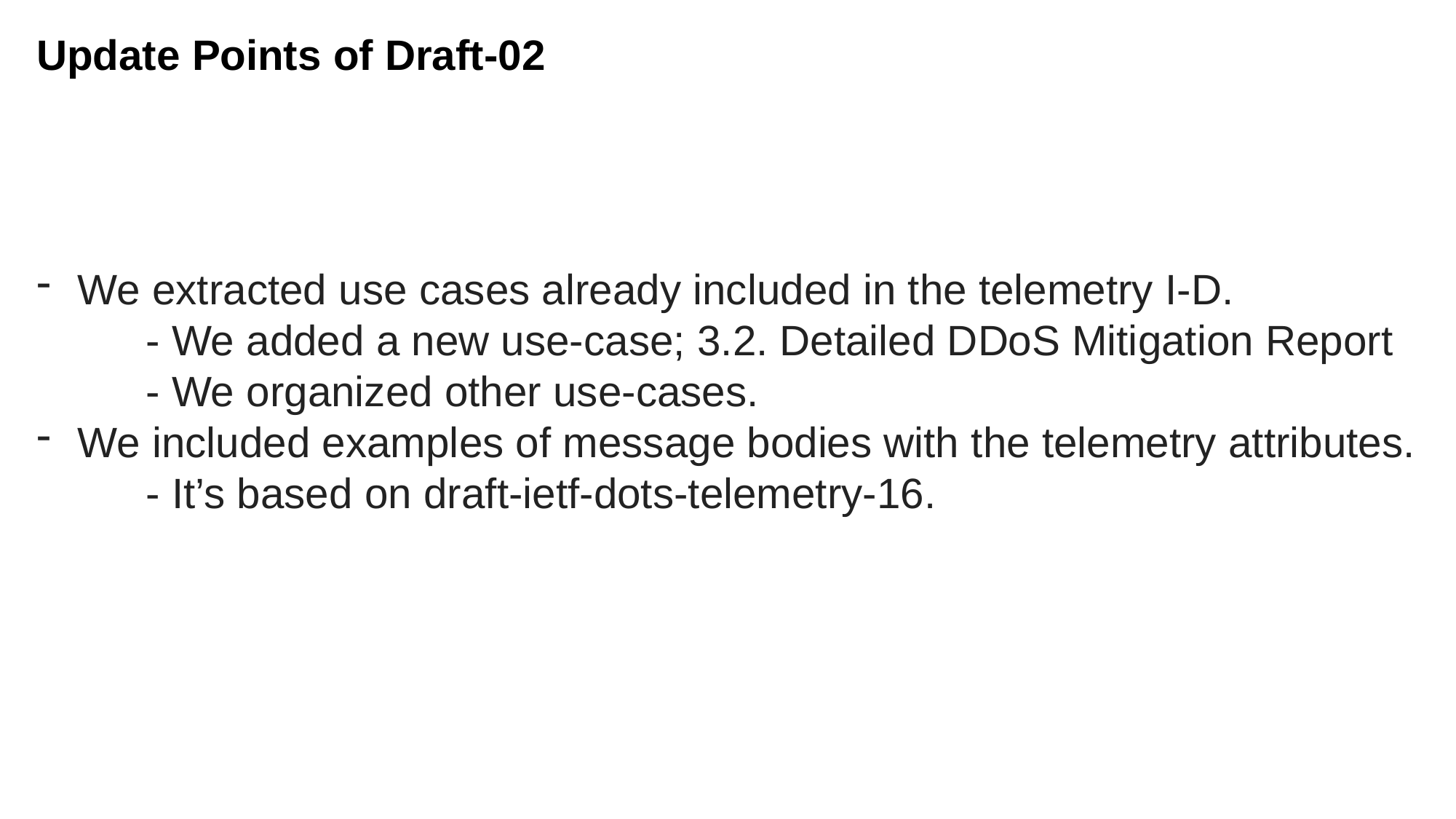

Update Points of Draft-02
We extracted use cases already included in the telemetry I-D.
	- We added a new use-case; 3.2. Detailed DDoS Mitigation Report
	- We organized other use-cases.
We included examples of message bodies with the telemetry attributes.
	- It’s based on draft-ietf-dots-telemetry-16.